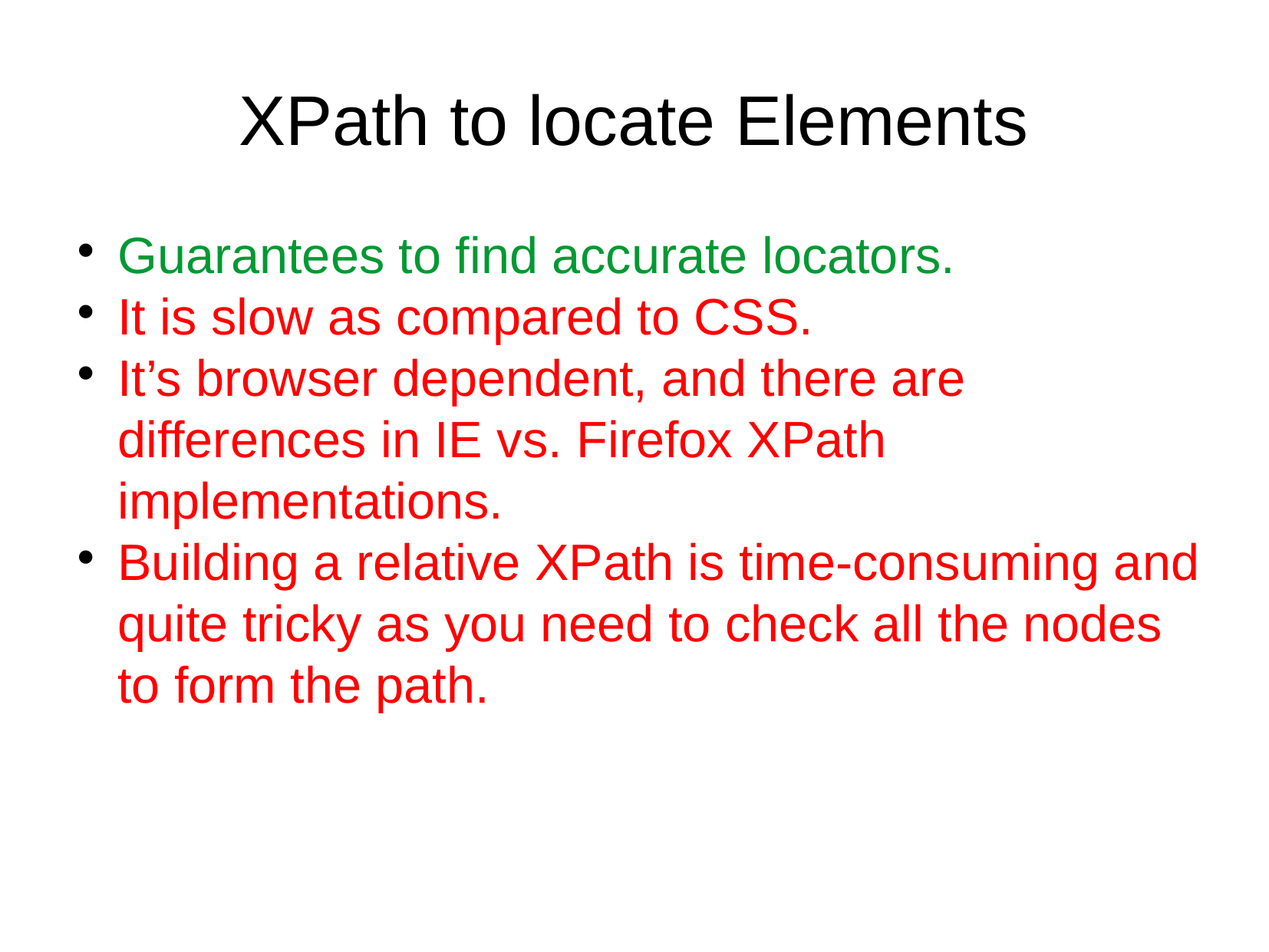

XPath to locate Elements
Guarantees to find accurate locators.
It is slow as compared to CSS.
It’s browser dependent, and there are differences in IE vs. Firefox XPath implementations.
Building a relative XPath is time-consuming and quite tricky as you need to check all the nodes to form the path.